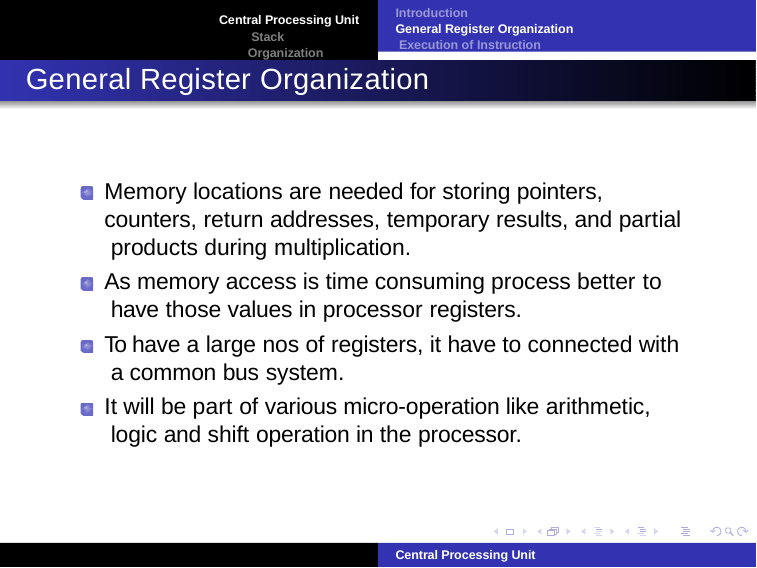

Introduction
General Register Organization  Execution of Instruction
Central Processing Unit  Stack Organization
General Register Organization

Memory locations are needed for storing pointers,  counters, return addresses, temporary results, and partial  products during multiplication.
As memory access is time consuming process better to  have those values in processor registers.
To have a large nos of registers, it have to connected with  a common bus system.
It will be part of various micro-operation like arithmetic,  logic and shift operation in the processor.

Central Processing Unit